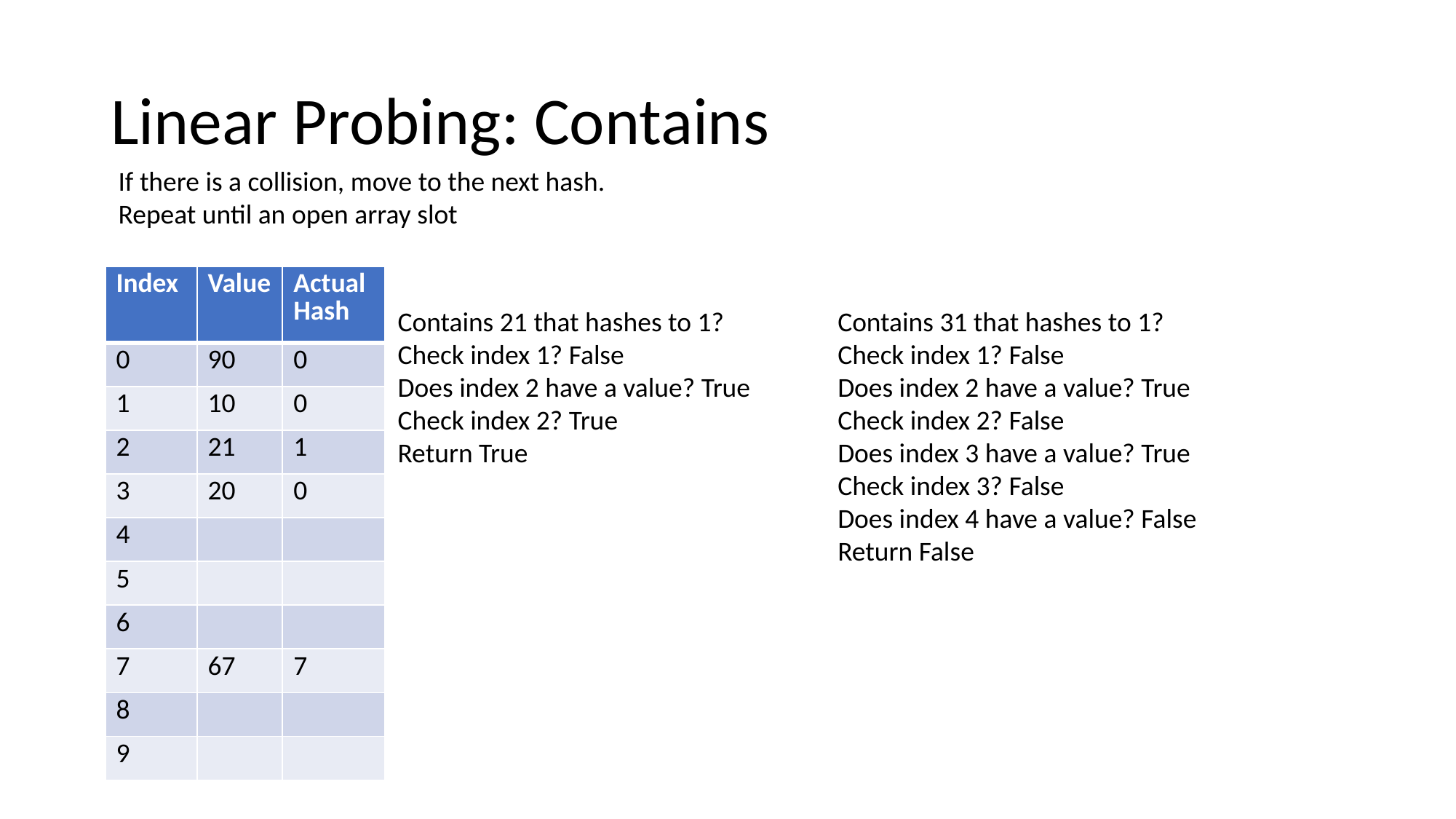

# Linear Probing: Contains
If there is a collision, move to the next hash.
Repeat until an open array slot
| Index | Value | Actual Hash |
| --- | --- | --- |
| 0 | 90 | 0 |
| 1 | 10 | 0 |
| 2 | 21 | 1 |
| 3 | 20 | 0 |
| 4 |  |  |
| 5 |  |  |
| 6 |  |  |
| 7 | 67 | 7 |
| 8 |  |  |
| 9 |  |  |
Contains 21 that hashes to 1?
Check index 1? False
Does index 2 have a value? True
Check index 2? True
Return True

Contains 31 that hashes to 1?
Check index 1? False
Does index 2 have a value? True
Check index 2? False
Does index 3 have a value? True
Check index 3? False
Does index 4 have a value? False
Return False